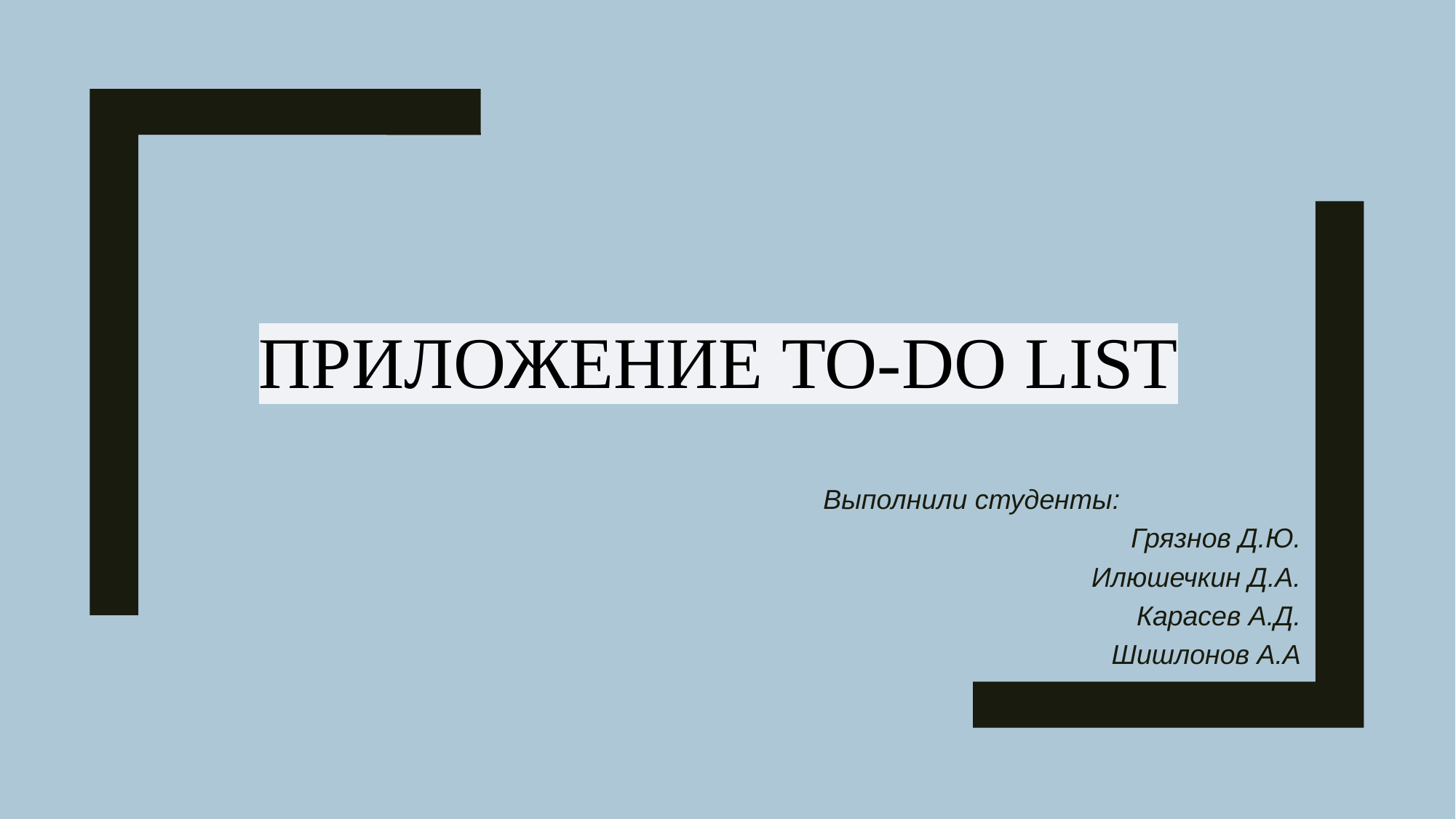

# Приложение To-Do List
Выполнили студенты:
Грязнов Д.Ю.
Илюшечкин Д.А.
Карасев А.Д.
Шишлонов А.А